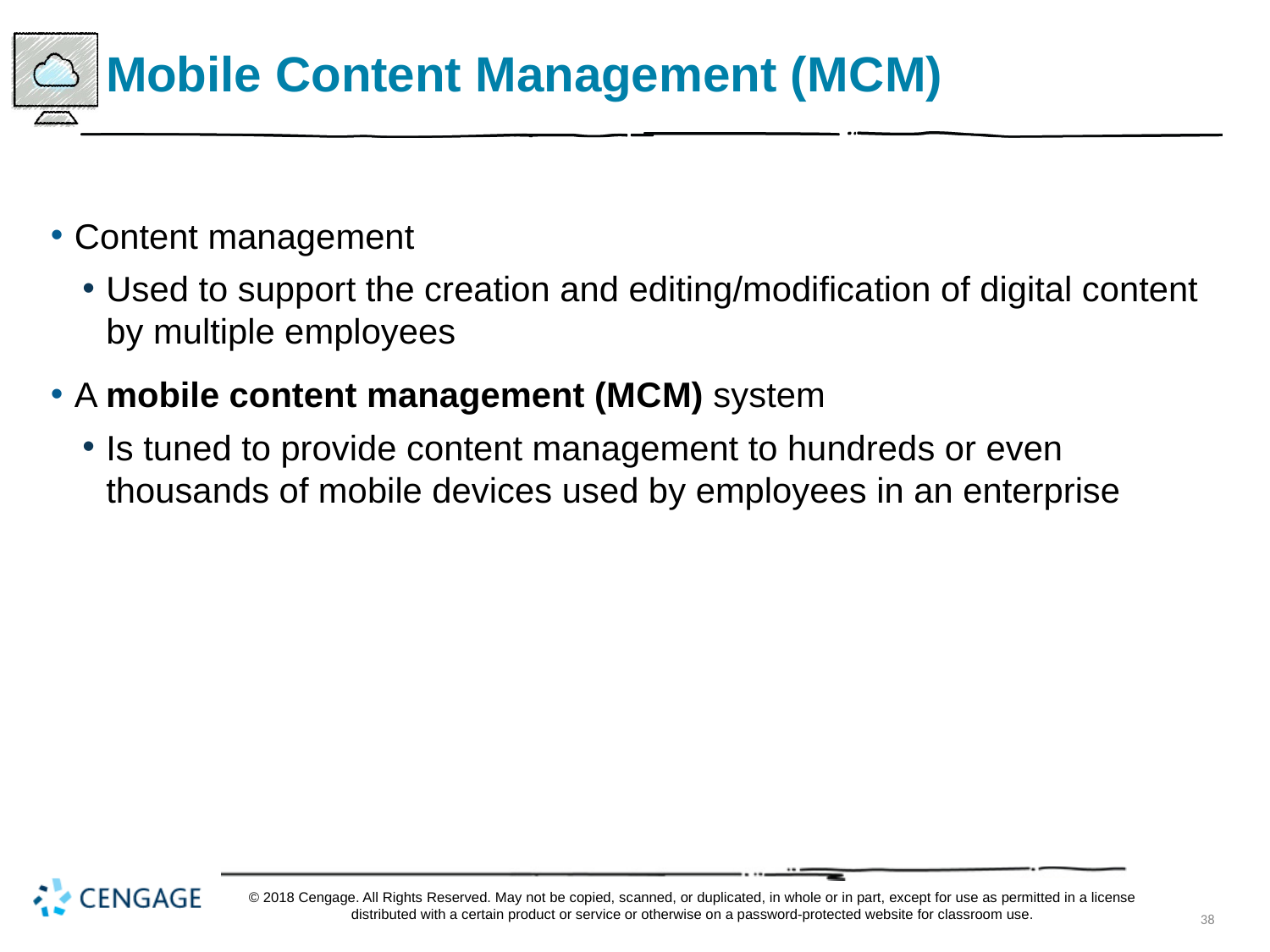

# Mobile Content Management (M C M)
Content management
Used to support the creation and editing/modification of digital content by multiple employees
A mobile content management (M C M) system
Is tuned to provide content management to hundreds or even thousands of mobile devices used by employees in an enterprise
© 2018 Cengage. All Rights Reserved. May not be copied, scanned, or duplicated, in whole or in part, except for use as permitted in a license distributed with a certain product or service or otherwise on a password-protected website for classroom use.